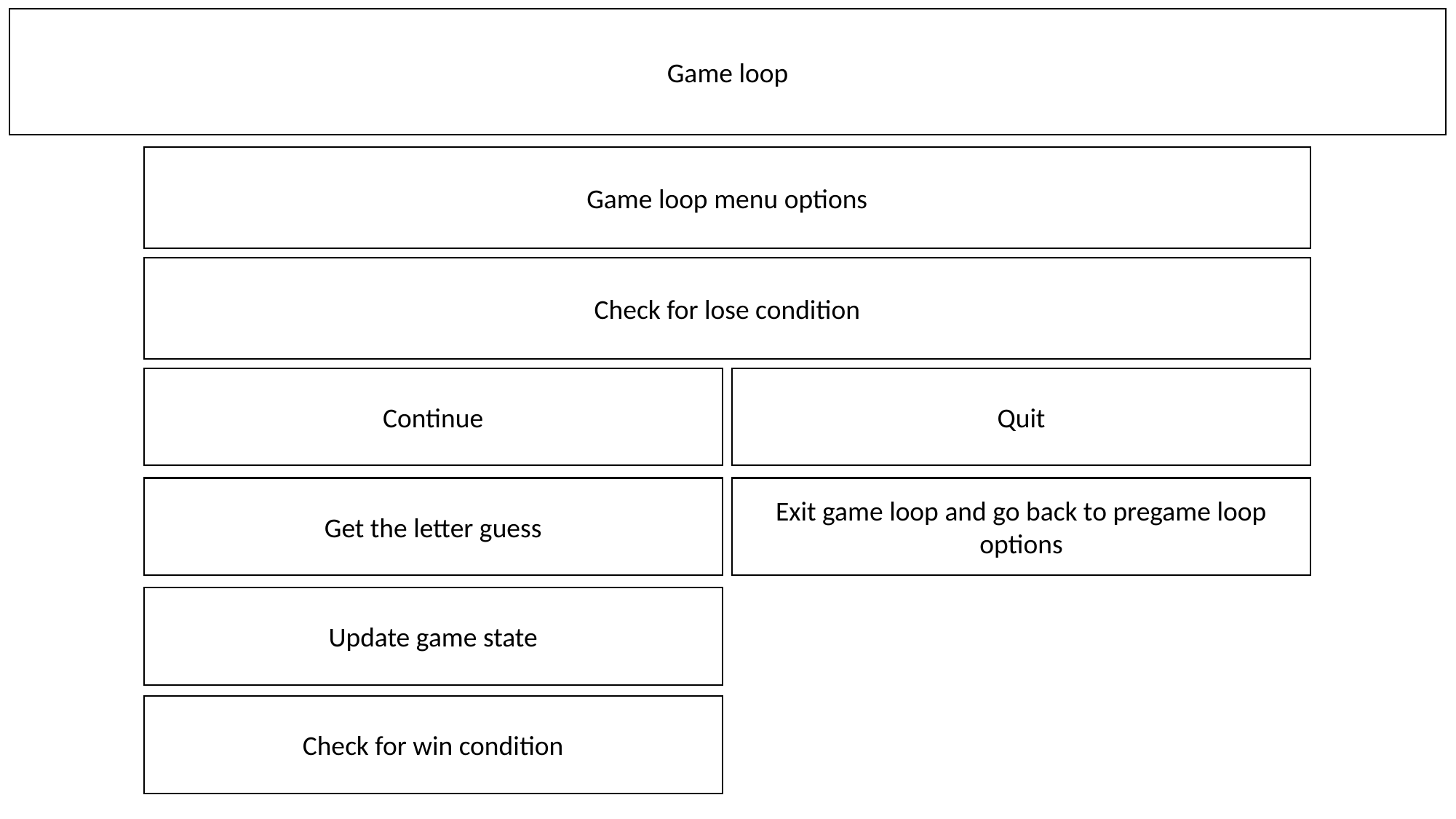

Game loop
Game loop menu options
Check for lose condition
Quit
Continue
Exit game loop and go back to pregame loop options
Get the letter guess
Update game state
Check for win condition